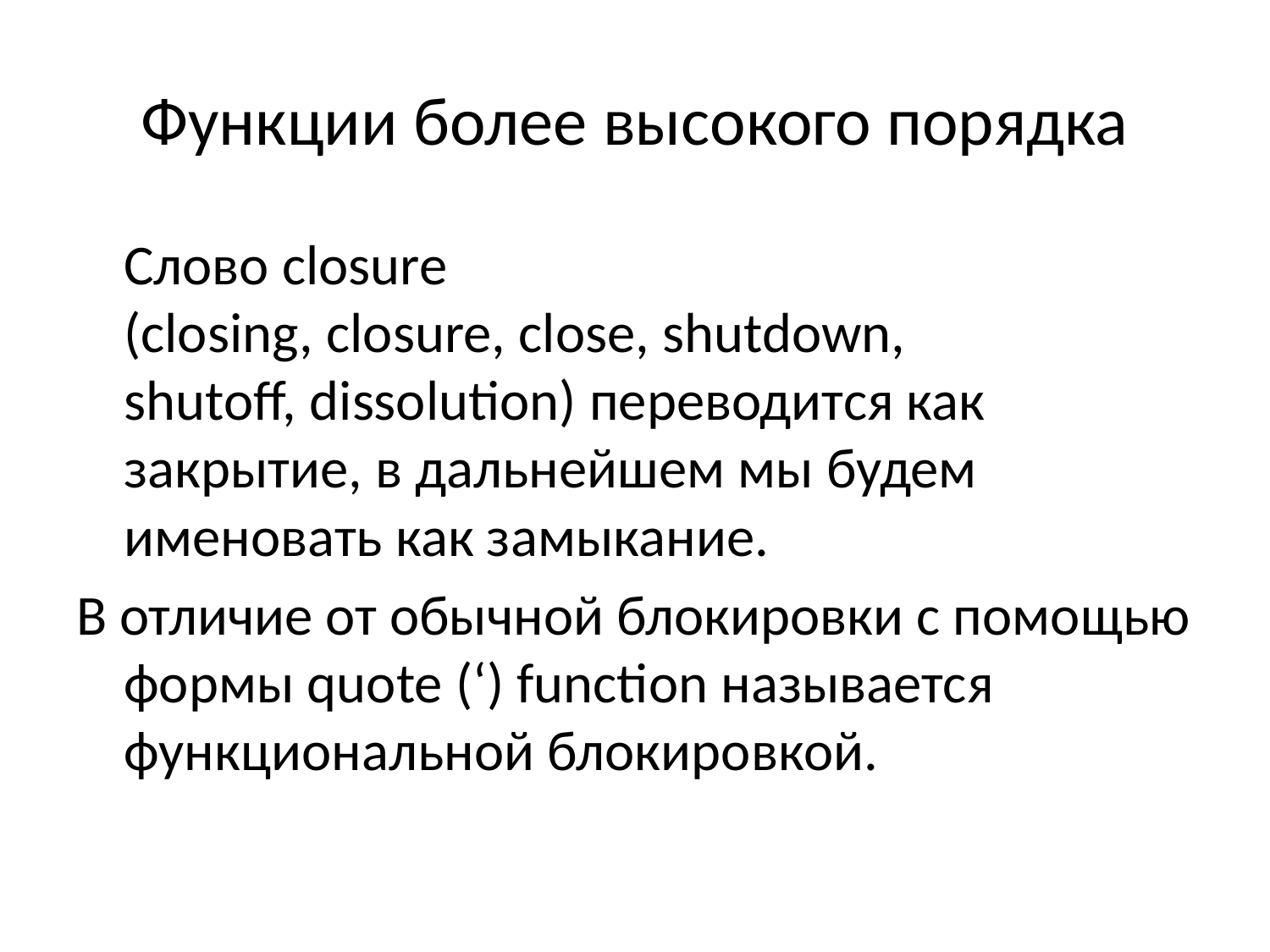

# Функции более высокого порядка
	Слово closure (closing, closure, close, shutdown, shutoff, dissolution) переводится как закрытие, в дальнейшем мы будем именовать как замыкание.
В отличие от обычной блокировки с помощью формы quote (‘) function называется функциональной блокировкой.